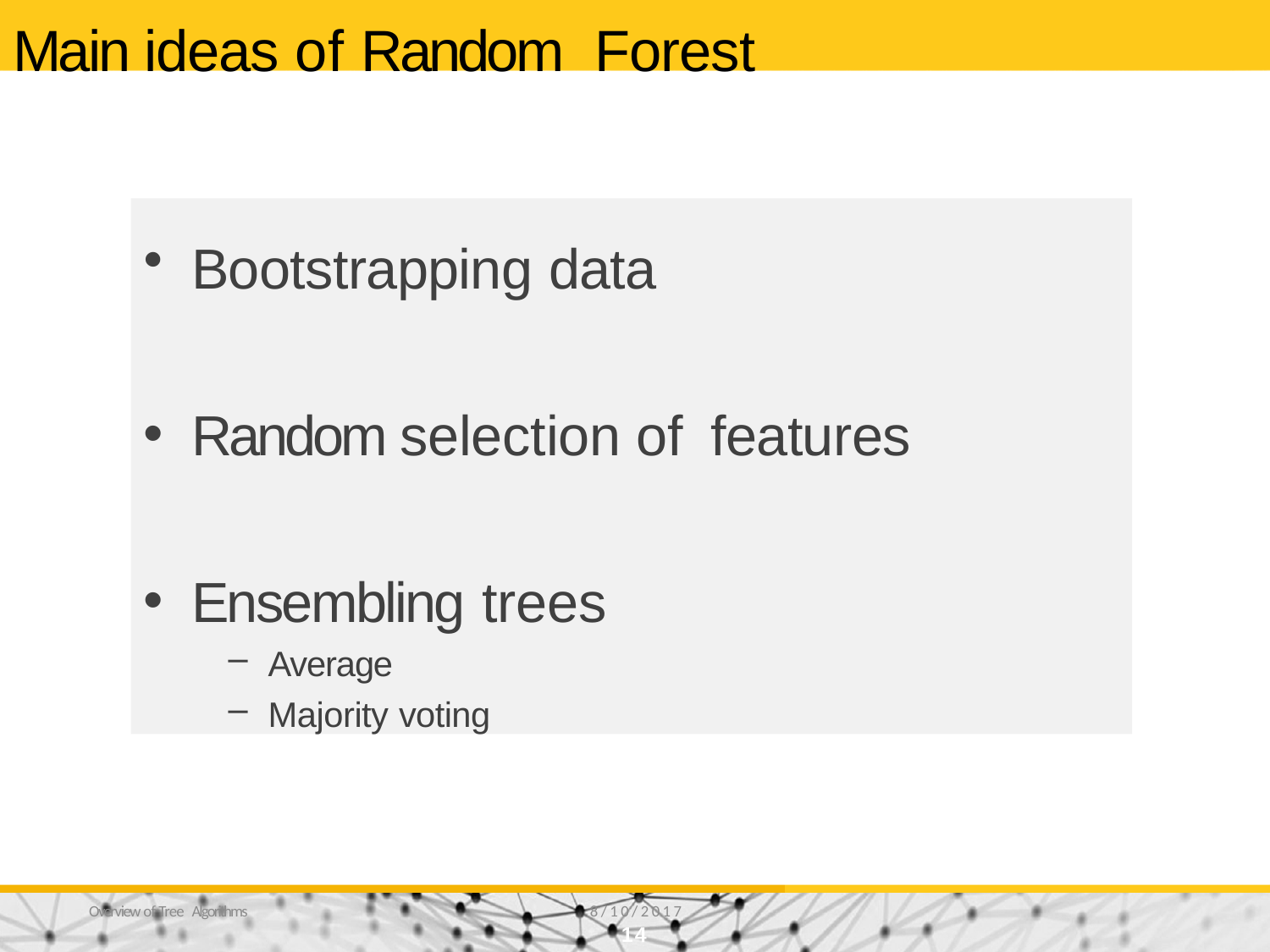

# Main ideas of Random  Forest
Bootstrapping data

Random selection of features

Ensembling trees
Average
Majority voting
Overview of Tree Algorithms
8/10/2017
14